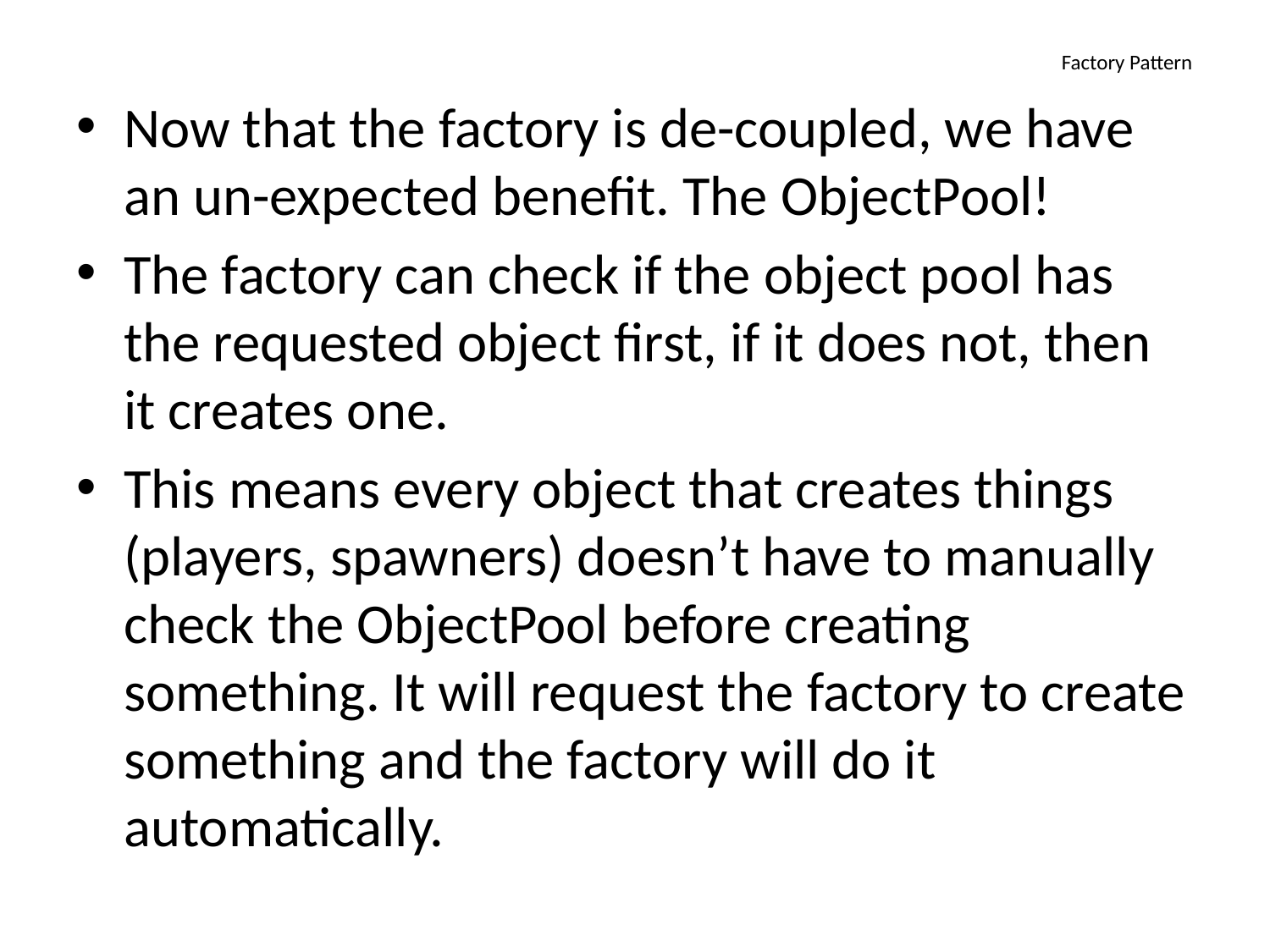

# Factory Pattern
Now that the factory is de-coupled, we have an un-expected benefit. The ObjectPool!
The factory can check if the object pool has the requested object first, if it does not, then it creates one.
This means every object that creates things (players, spawners) doesn’t have to manually check the ObjectPool before creating something. It will request the factory to create something and the factory will do it automatically.